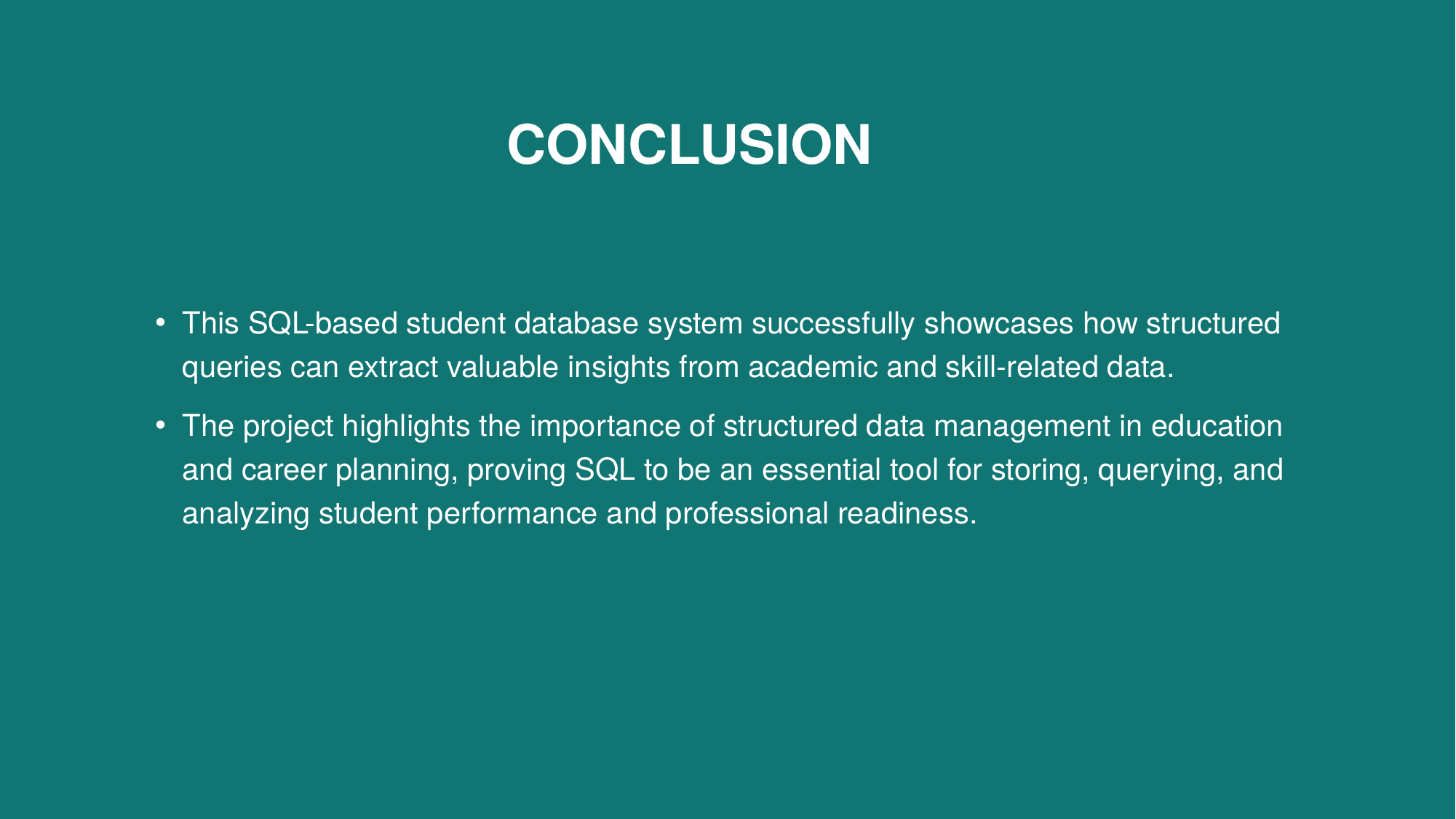

# CONCLUSION
This SQL-based student database system successfully showcases how structured queries can extract valuable insights from academic and skill-related data.
The project highlights the importance of structured data management in education and career planning, proving SQL to be an essential tool for storing, querying, and analyzing student performance and professional readiness.